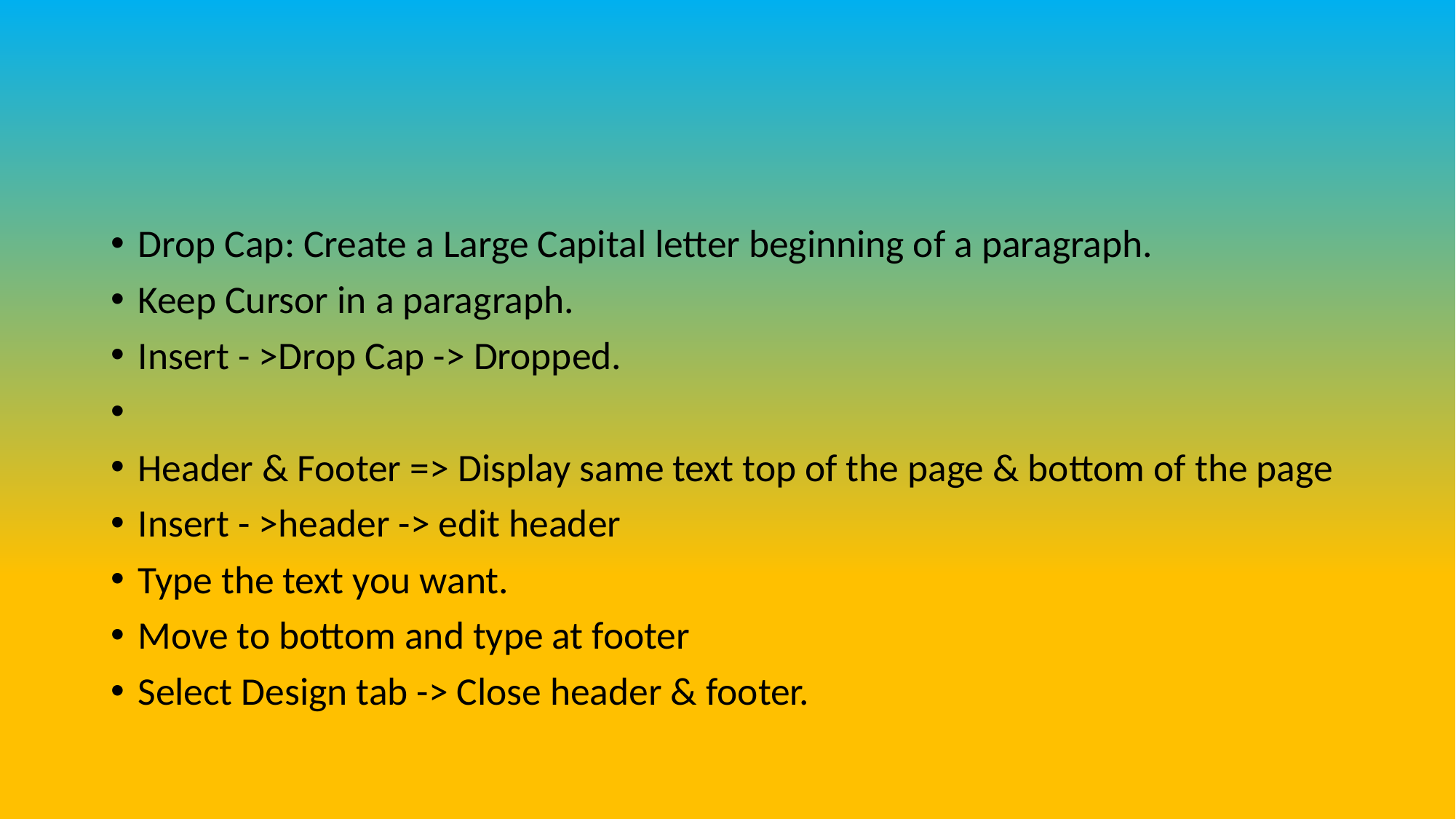

#
Drop Cap: Create a Large Capital letter beginning of a paragraph.
Keep Cursor in a paragraph.
Insert - >Drop Cap -> Dropped.

Header & Footer => Display same text top of the page & bottom of the page
Insert - >header -> edit header
Type the text you want.
Move to bottom and type at footer
Select Design tab -> Close header & footer.